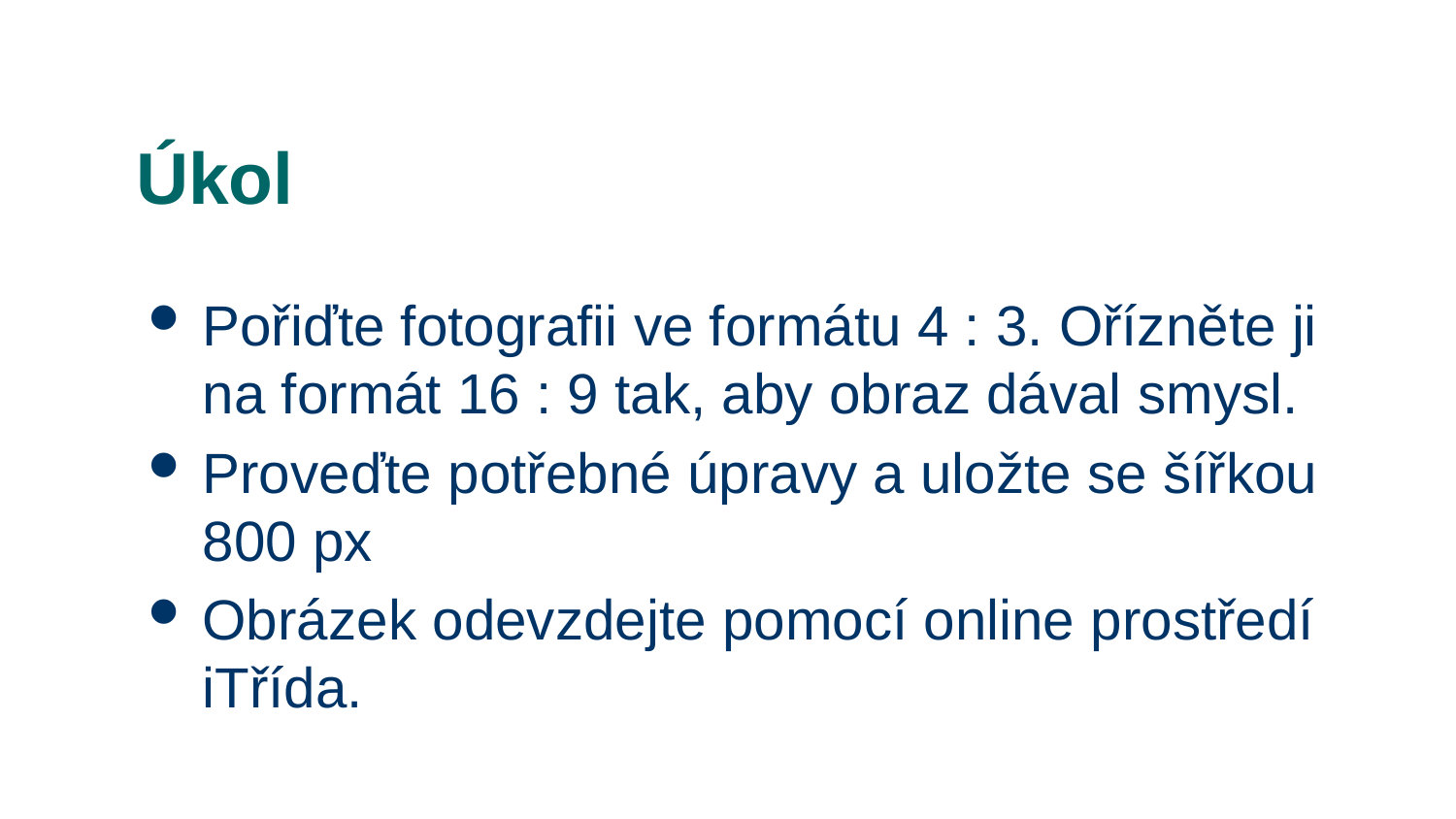

# Úkol
Pořiďte fotografii ve formátu 4 : 3. Ořízněte ji na formát 16 : 9 tak, aby obraz dával smysl.
Proveďte potřebné úpravy a uložte se šířkou 800 px
Obrázek odevzdejte pomocí online prostředí iTřída.